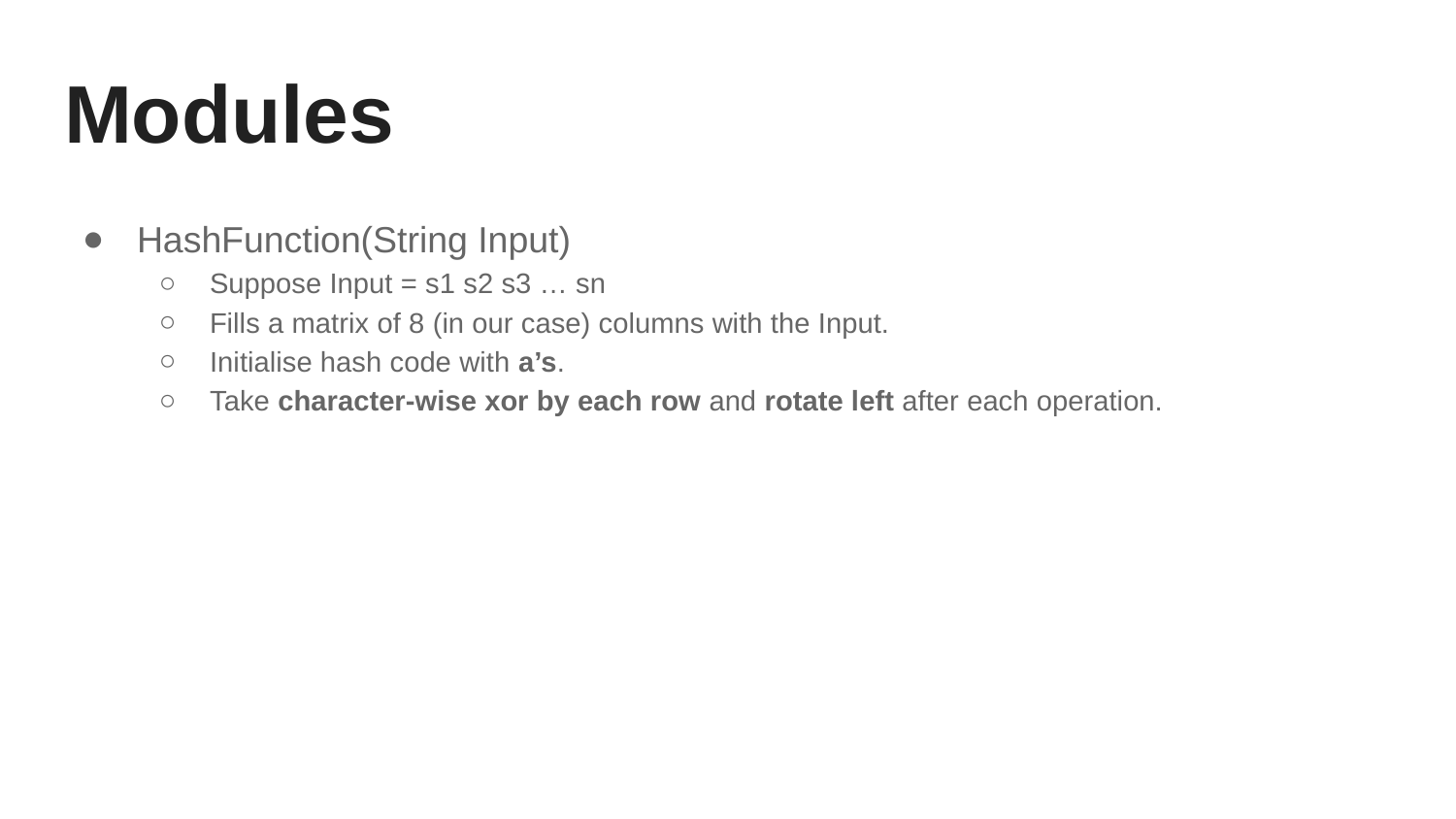

# Modules
HashFunction(String Input)
Suppose Input = s1 s2 s3 … sn
Fills a matrix of 8 (in our case) columns with the Input.
Initialise hash code with a’s.
Take character-wise xor by each row and rotate left after each operation.